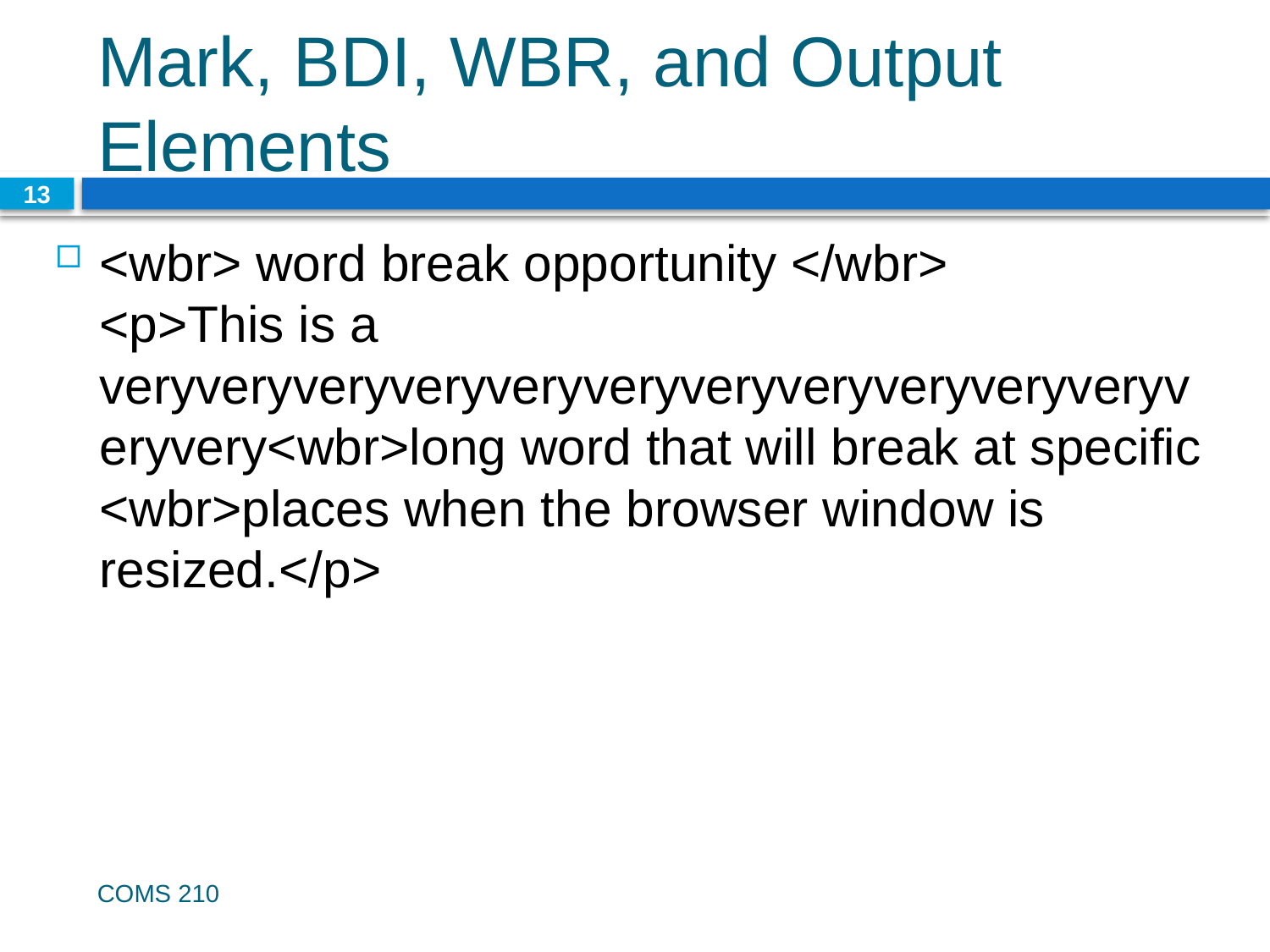

# Mark, BDI, WBR, and Output Elements
13
<wbr> word break opportunity </wbr>
<p>This is a veryveryveryveryveryveryveryveryveryveryveryveryvery<wbr>long word that will break at specific <wbr>places when the browser window is resized.</p>
COMS 210